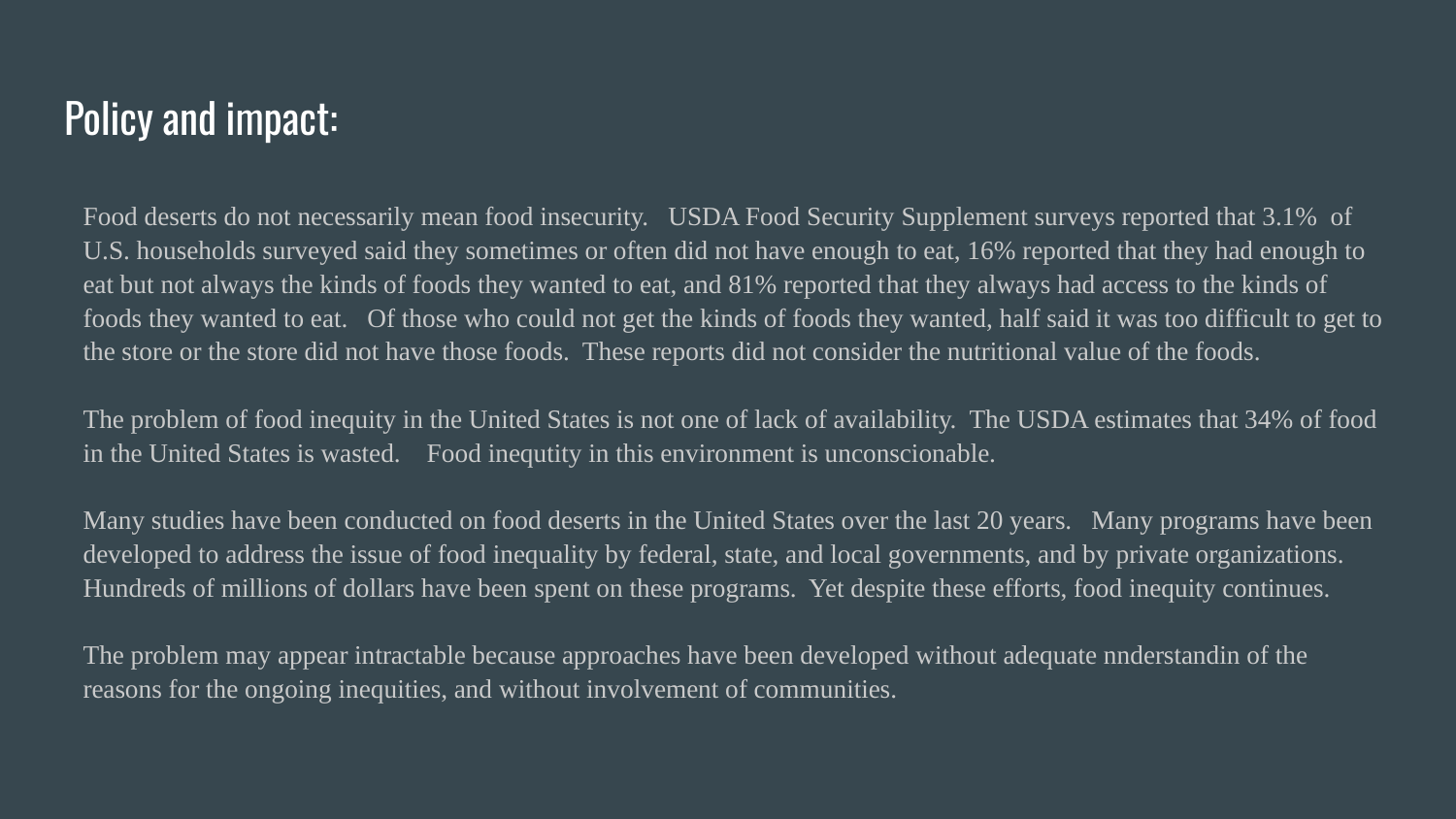

# Policy and impact:
Food deserts do not necessarily mean food insecurity.   USDA Food Security Supplement surveys reported that 3.1%  of  U.S. households surveyed said they sometimes or often did not have enough to eat, 16% reported that they had enough to eat but not always the kinds of foods they wanted to eat, and 81% reported that they always had access to the kinds of foods they wanted to eat.   Of those who could not get the kinds of foods they wanted, half said it was too difficult to get to the store or the store did not have those foods.  These reports did not consider the nutritional value of the foods.

The problem of food inequity in the United States is not one of lack of availability.  The USDA estimates that 34% of food in the United States is wasted.    Food inequtity in this environment is unconscionable.

Many studies have been conducted on food deserts in the United States over the last 20 years.   Many programs have been developed to address the issue of food inequality by federal, state, and local governments, and by private organizations.   Hundreds of millions of dollars have been spent on these programs.  Yet despite these efforts, food inequity continues.

The problem may appear intractable because approaches have been developed without adequate nnderstandin of the reasons for the ongoing inequities, and without involvement of communities.